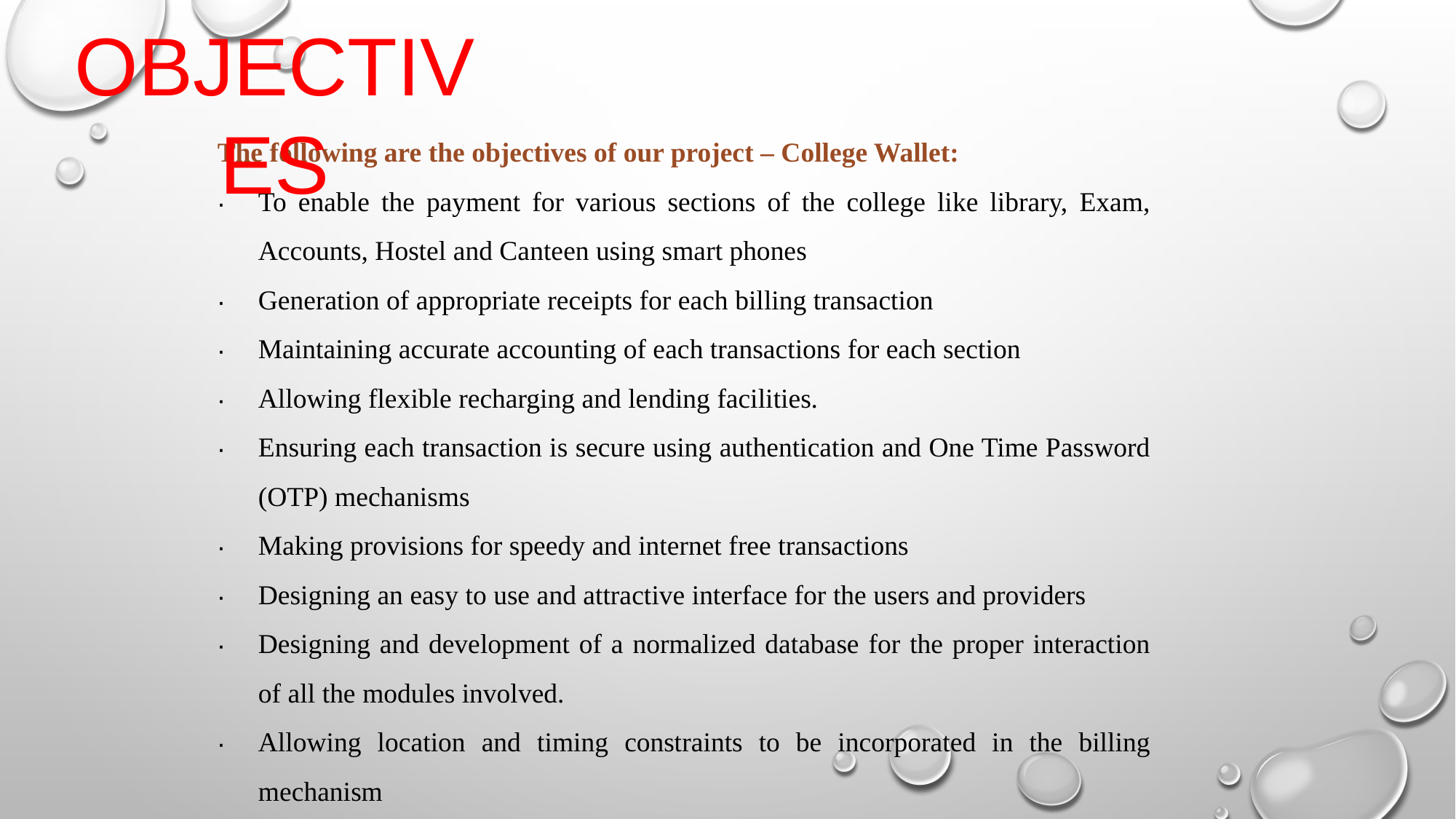

OBJECTIVES

The following are the objectives of our project – College Wallet:
To enable the payment for various sections of the college like library, Exam, Accounts, Hostel and Canteen using smart phones
Generation of appropriate receipts for each billing transaction
Maintaining accurate accounting of each transactions for each section
Allowing flexible recharging and lending facilities.
Ensuring each transaction is secure using authentication and One Time Password (OTP) mechanisms
Making provisions for speedy and internet free transactions
Designing an easy to use and attractive interface for the users and providers
Designing and development of a normalized database for the proper interaction of all the modules involved.
Allowing location and timing constraints to be incorporated in the billing mechanism